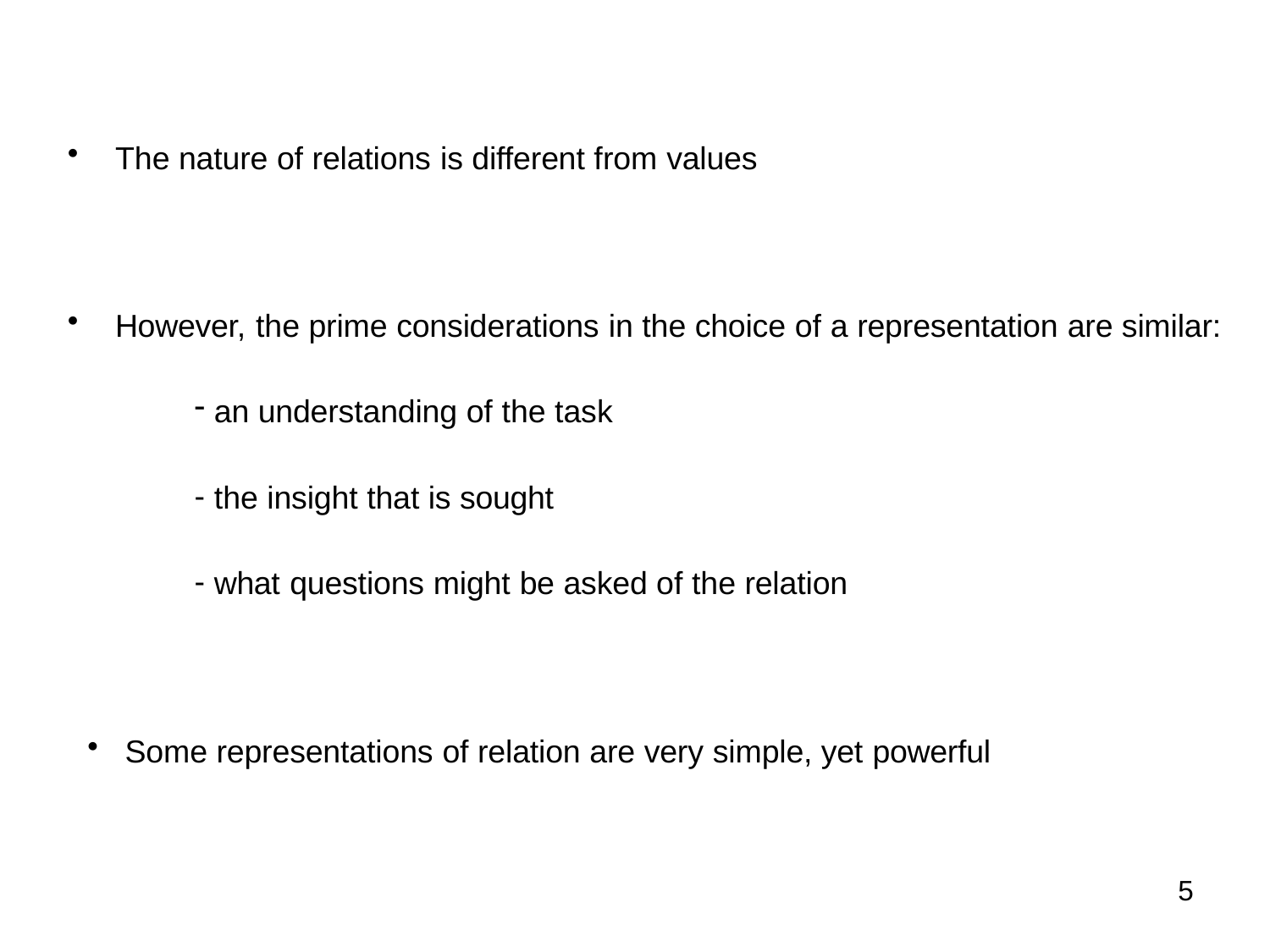

The nature of relations is different from values
However, the prime considerations in the choice of a representation are similar:

an understanding of the task

the insight that is sought

what questions might be asked of the relation
Some representations of relation are very simple, yet powerful
5